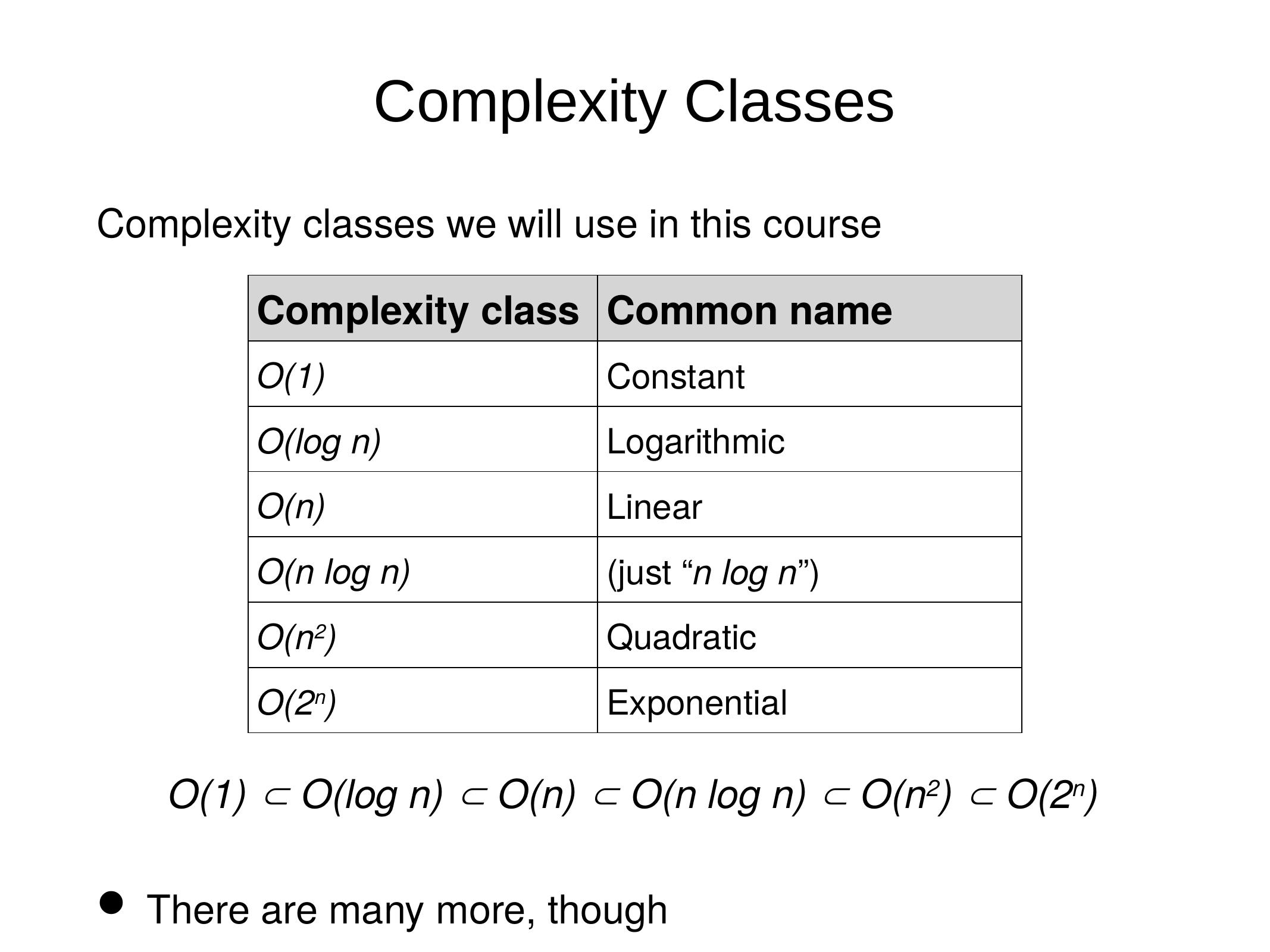

# Complexity Classes
Complexity classes we will use in this course

O(1) ⊂ O(log n) ⊂ O(n) ⊂ O(n log n) ⊂ O(n2) ⊂ O(2n)

There are many more, though
| Complexity class | Common name |
| --- | --- |
| O(1) | Constant |
| O(log n) | Logarithmic |
| O(n) | Linear |
| O(n log n) | (just “n log n”) |
| O(n2) | Quadratic |
| O(2n) | Exponential |